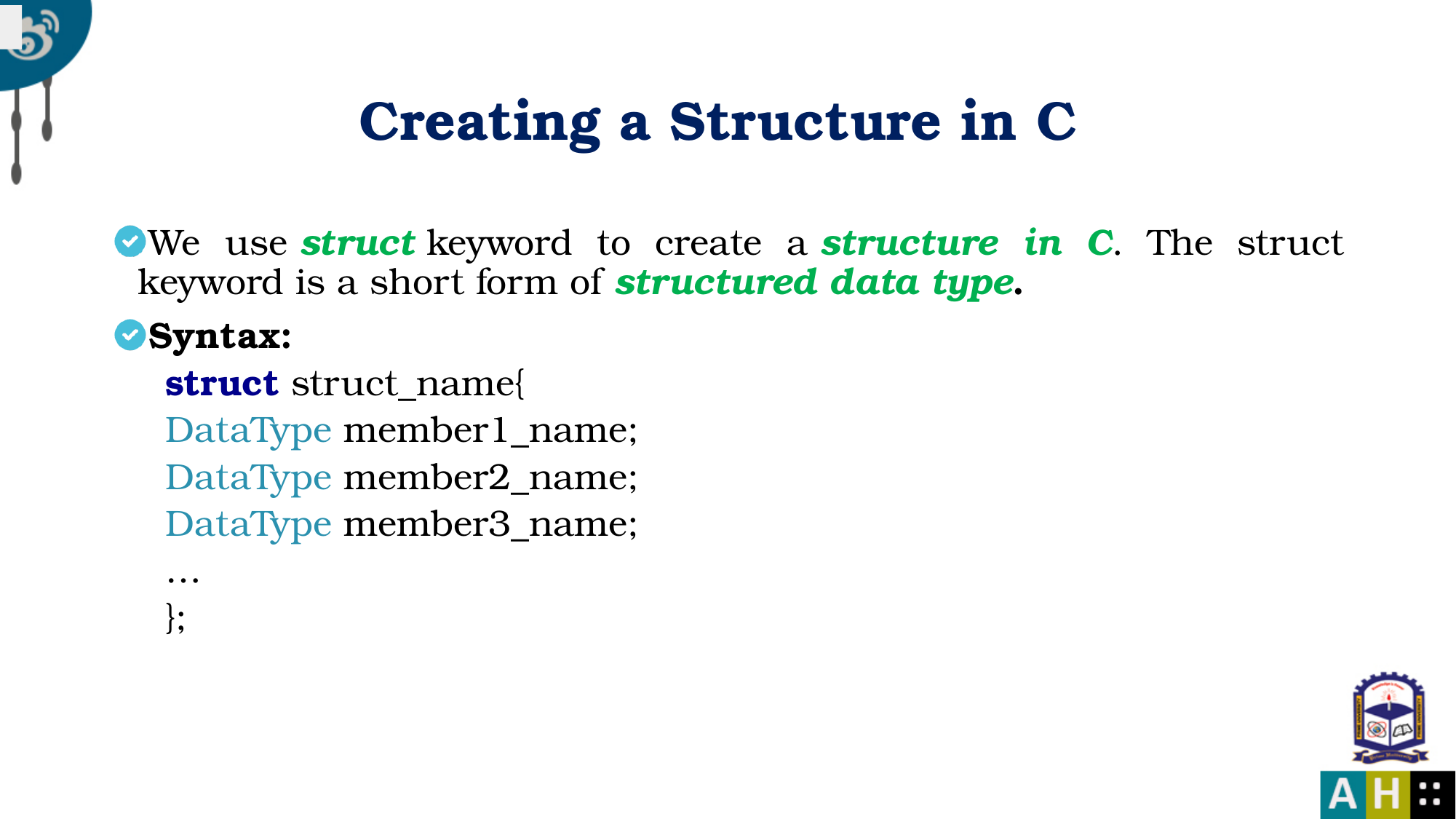

# Creating a Structure in C
We use struct keyword to create a structure in C. The struct keyword is a short form of structured data type.
Syntax:
struct struct_name{
DataType member1_name;
DataType member2_name;
DataType member3_name;
…
};